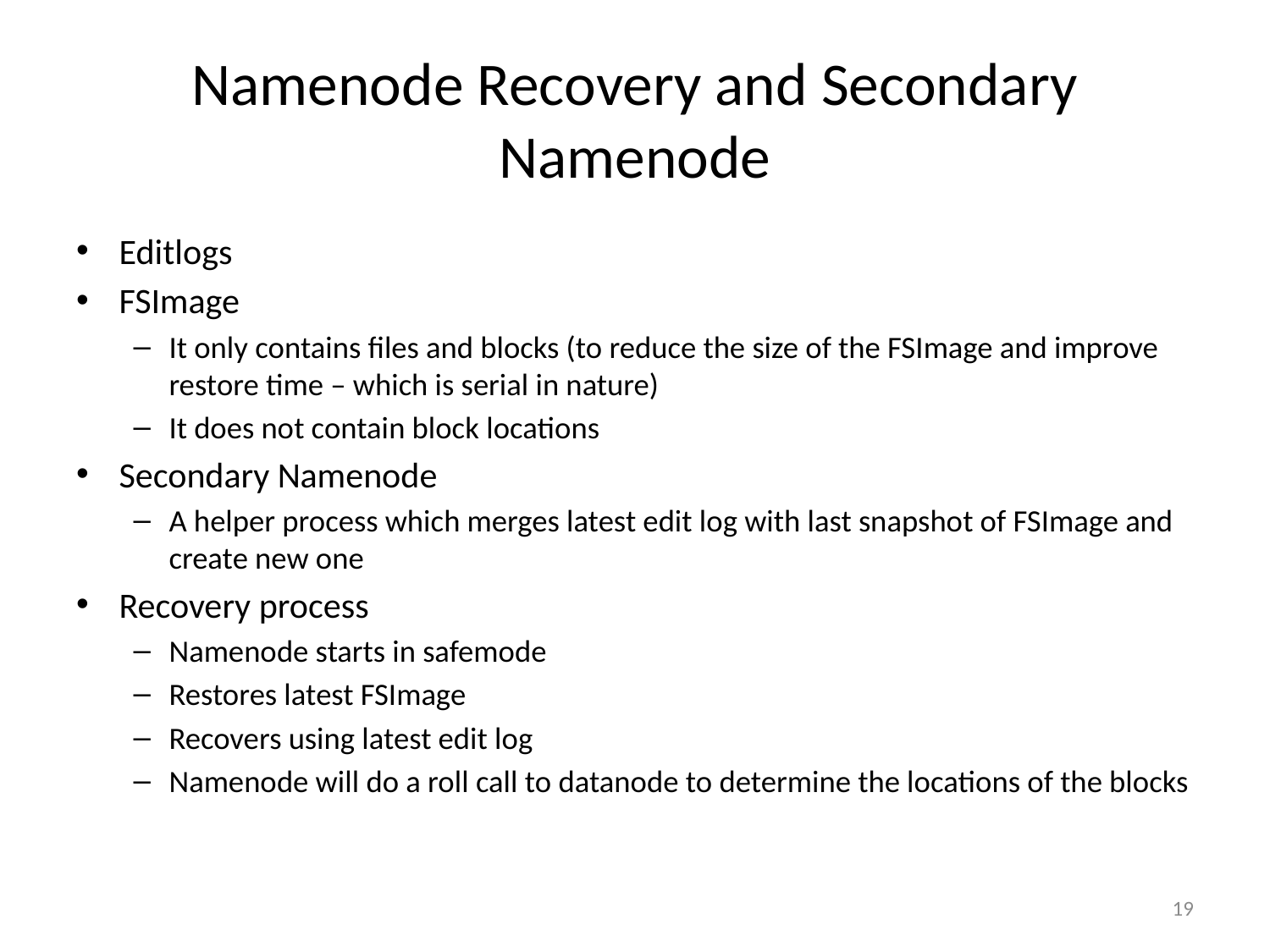

# Namenode Recovery and Secondary Namenode
Editlogs
FSImage
It only contains files and blocks (to reduce the size of the FSImage and improve restore time – which is serial in nature)
It does not contain block locations
Secondary Namenode
A helper process which merges latest edit log with last snapshot of FSImage and create new one
Recovery process
Namenode starts in safemode
Restores latest FSImage
Recovers using latest edit log
Namenode will do a roll call to datanode to determine the locations of the blocks
19